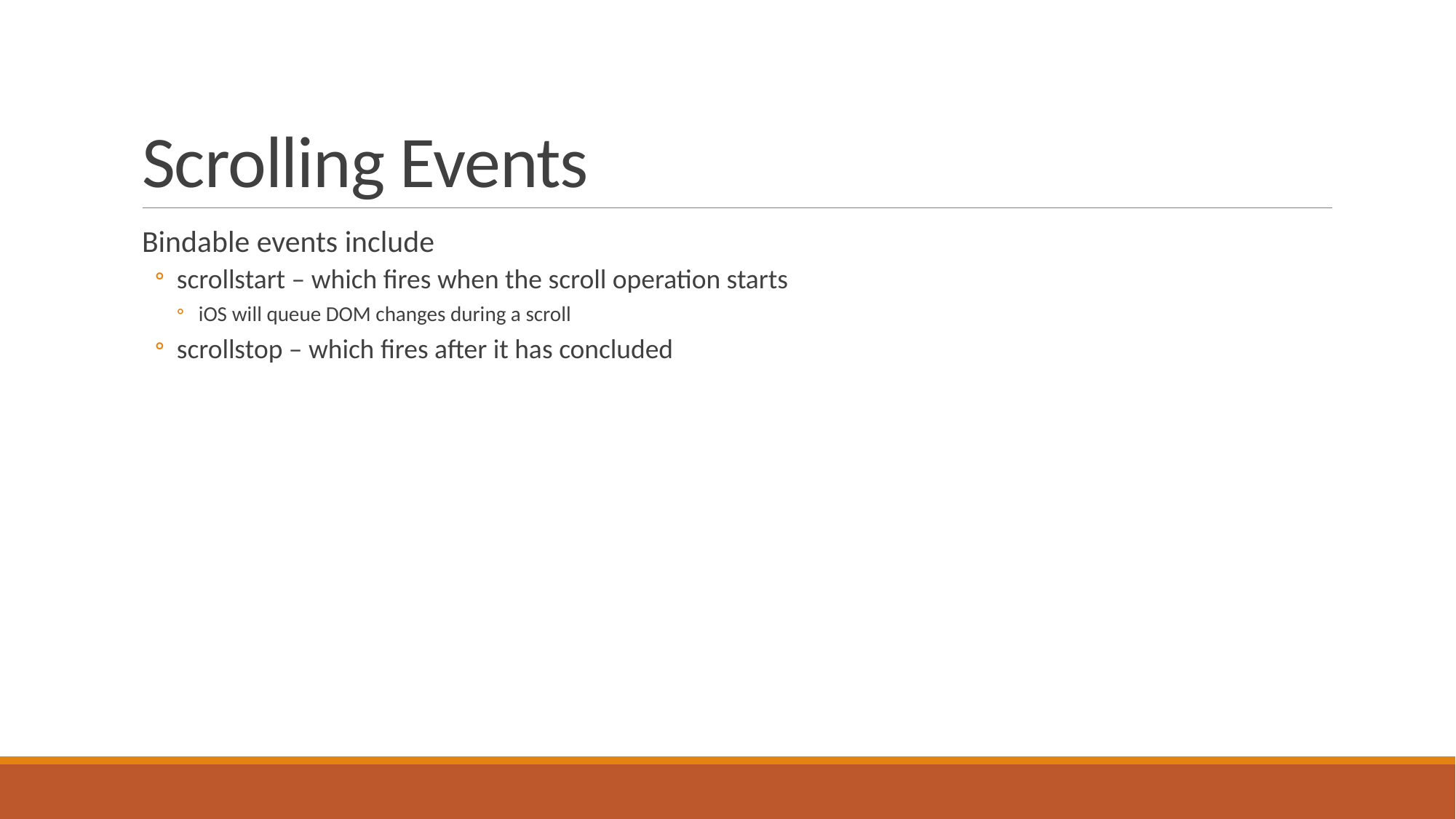

# Scrolling Events
Bindable events include
scrollstart – which fires when the scroll operation starts
iOS will queue DOM changes during a scroll
scrollstop – which fires after it has concluded